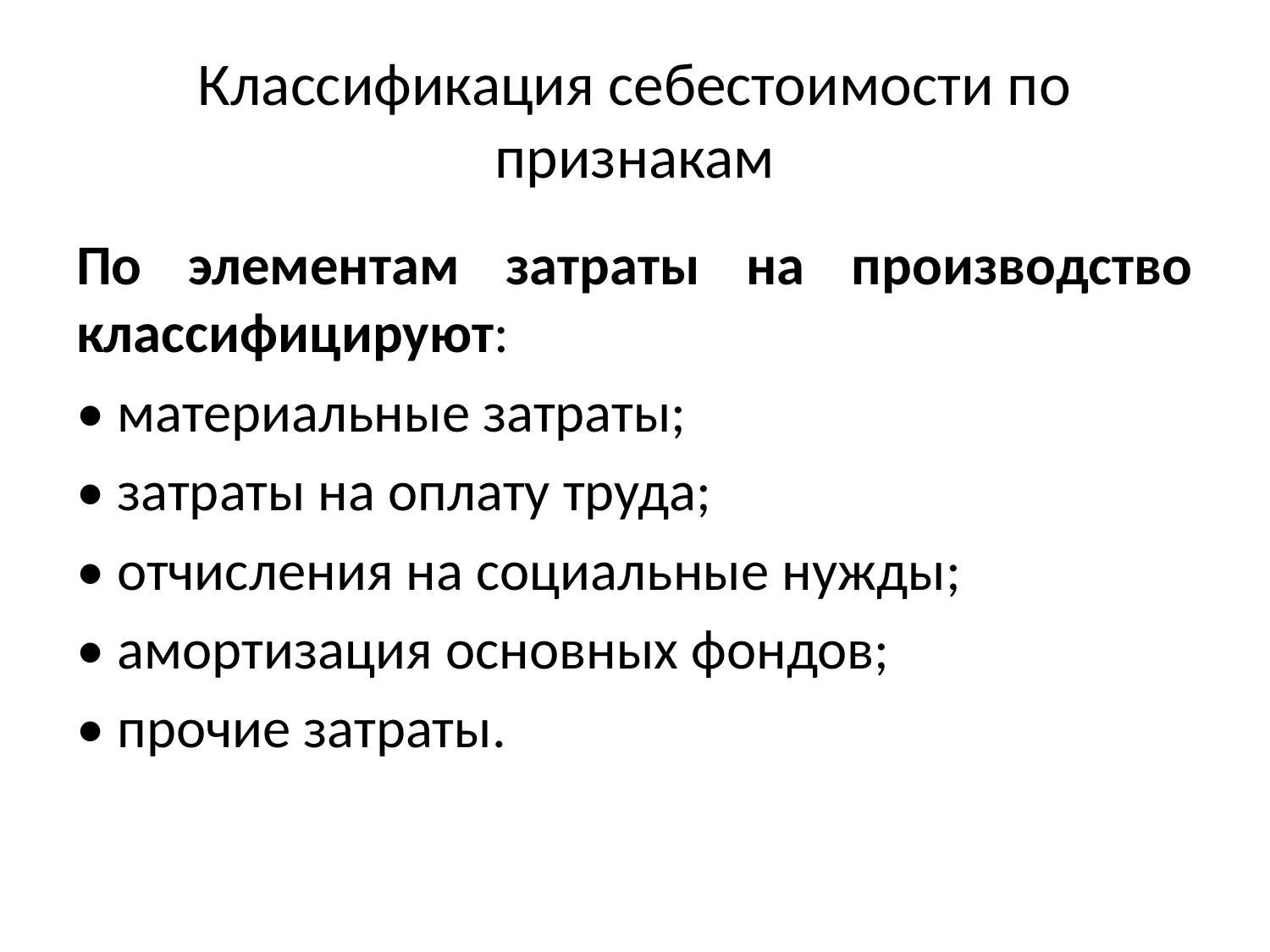

# Классификация себестоимости по признакам
По элементам затраты на производство классифицируют:
• материальные затраты;
• затраты на оплату труда;
• отчисления на социальные нужды;
• амортизация основных фондов;
• прочие затраты.